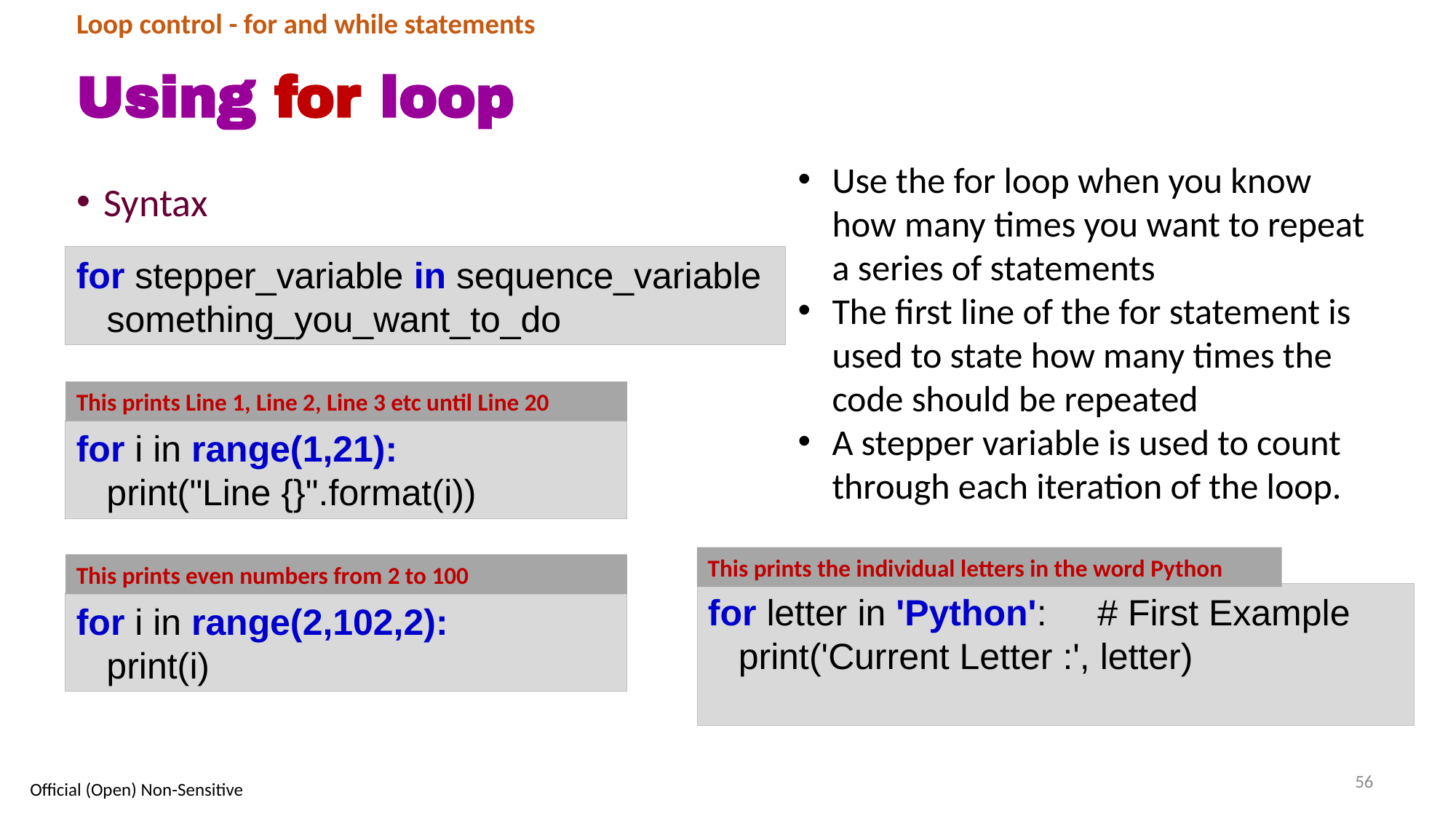

Loop control - for and while statements
# Using for loop
Use the for loop when you know how many times you want to repeat a series of statements
The first line of the for statement is used to state how many times the code should be repeated
A stepper variable is used to count through each iteration of the loop.
Syntax
for stepper_variable in sequence_variable
   something_you_want_to_do
This prints Line 1, Line 2, Line 3 etc until Line 20
for i in range(1,21):
   print("Line {}".format(i))
This prints the individual letters in the word Python
This prints even numbers from 2 to 100
for letter in 'Python':     # First Example
   print('Current Letter :', letter)

for i in range(2,102,2):
   print(i)
56
Official (Open) Non-Sensitive